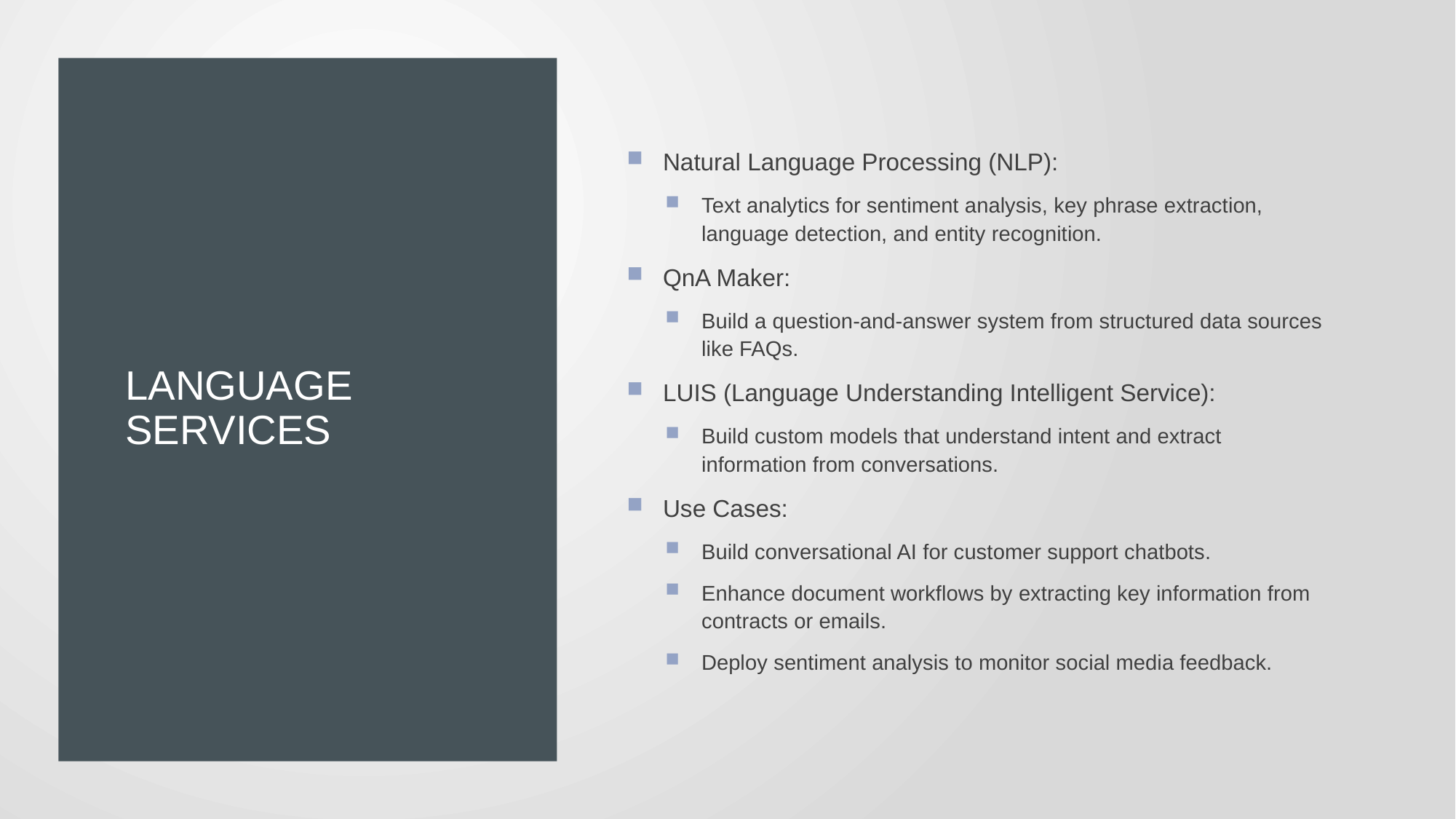

# Language Services
Natural Language Processing (NLP):
Text analytics for sentiment analysis, key phrase extraction, language detection, and entity recognition.
QnA Maker:
Build a question-and-answer system from structured data sources like FAQs.
LUIS (Language Understanding Intelligent Service):
Build custom models that understand intent and extract information from conversations.
Use Cases:
Build conversational AI for customer support chatbots.
Enhance document workflows by extracting key information from contracts or emails.
Deploy sentiment analysis to monitor social media feedback.